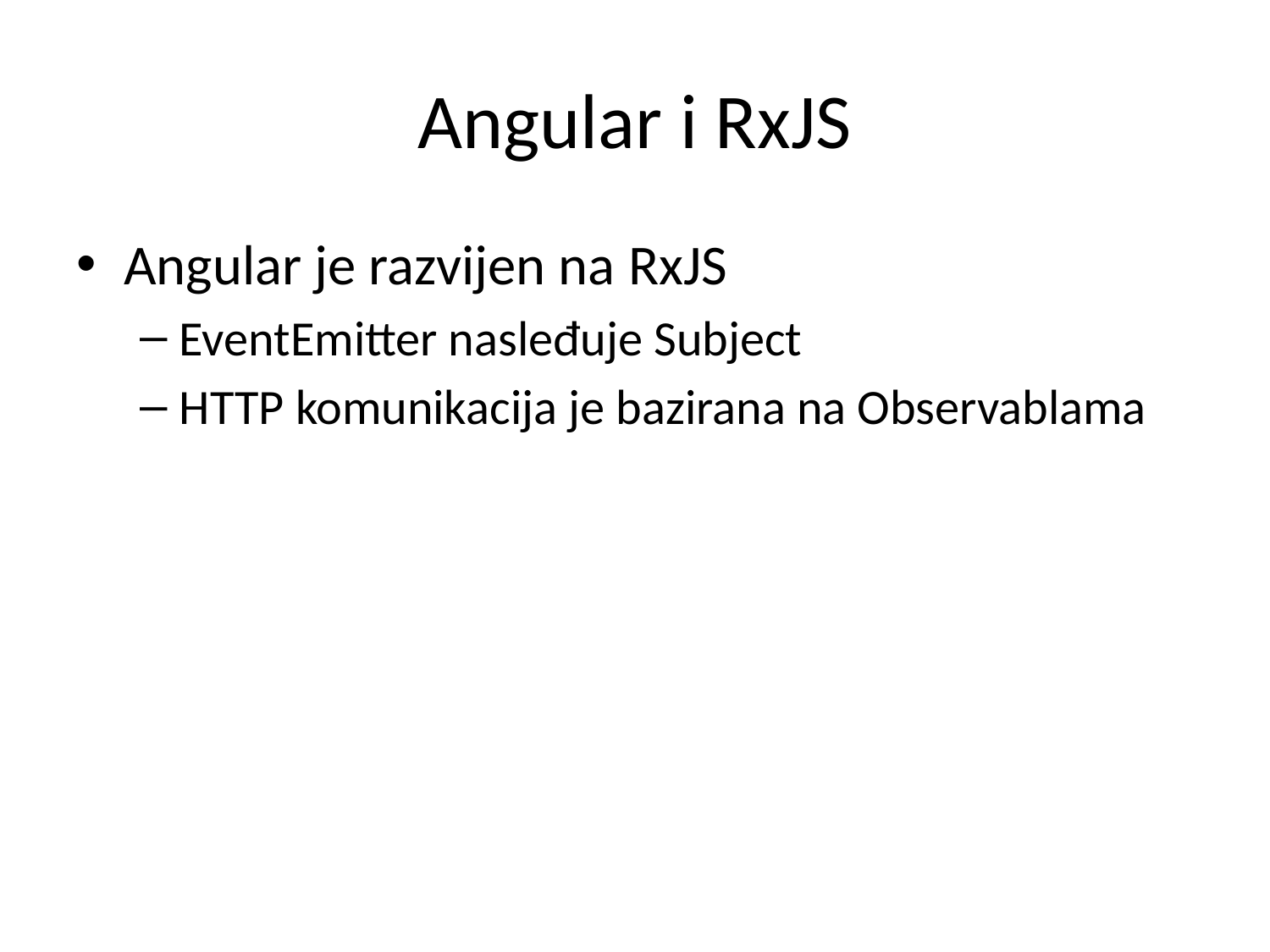

# Angular i RxJS
Angular je razvijen na RxJS
EventEmitter nasleđuje Subject
HTTP komunikacija je bazirana na Observablama